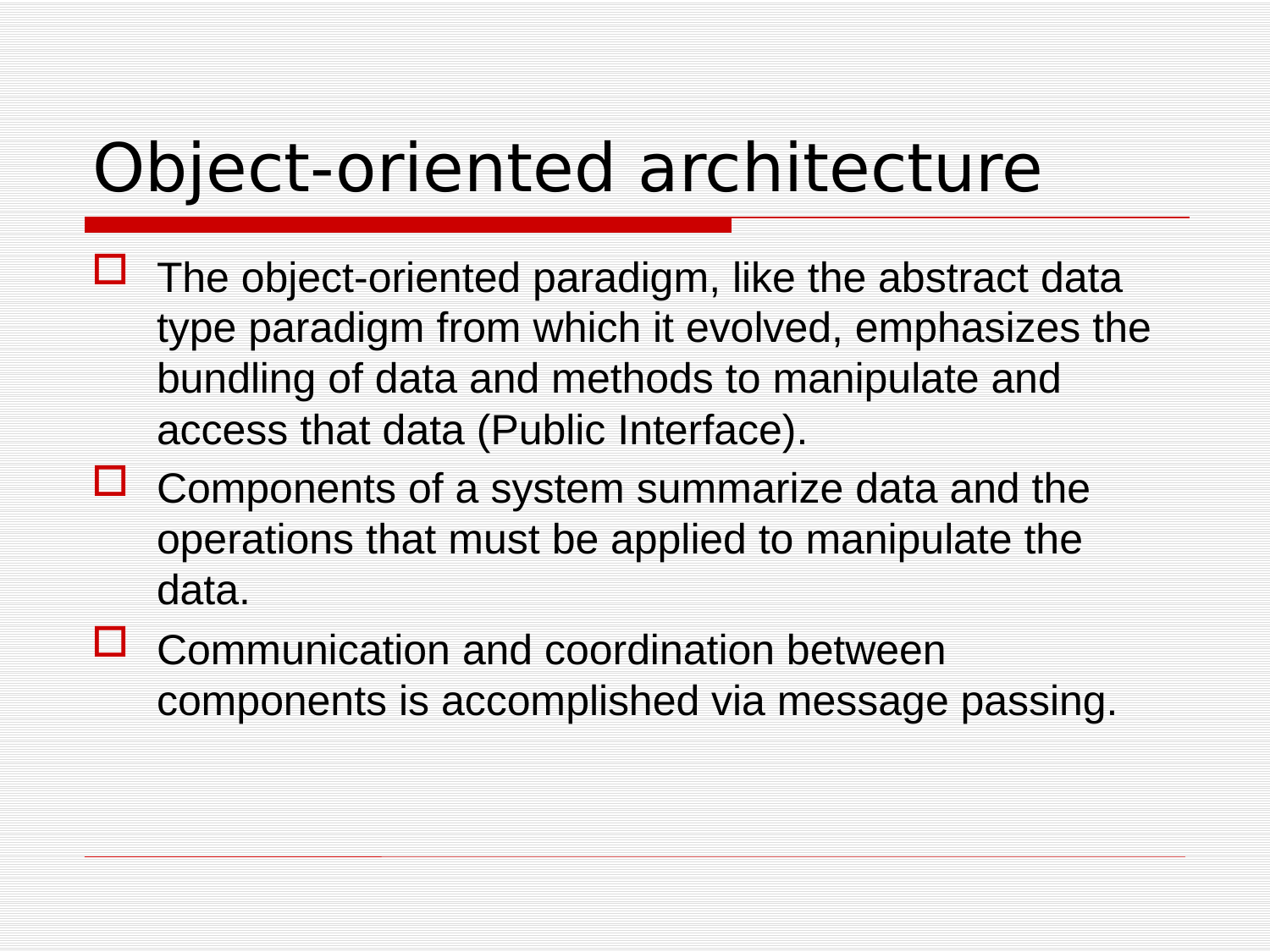

# Object-oriented architecture
The object-oriented paradigm, like the abstract data type paradigm from which it evolved, emphasizes the bundling of data and methods to manipulate and access that data (Public Interface).
Components of a system summarize data and the operations that must be applied to manipulate the data.
Communication and coordination between components is accomplished via message passing.